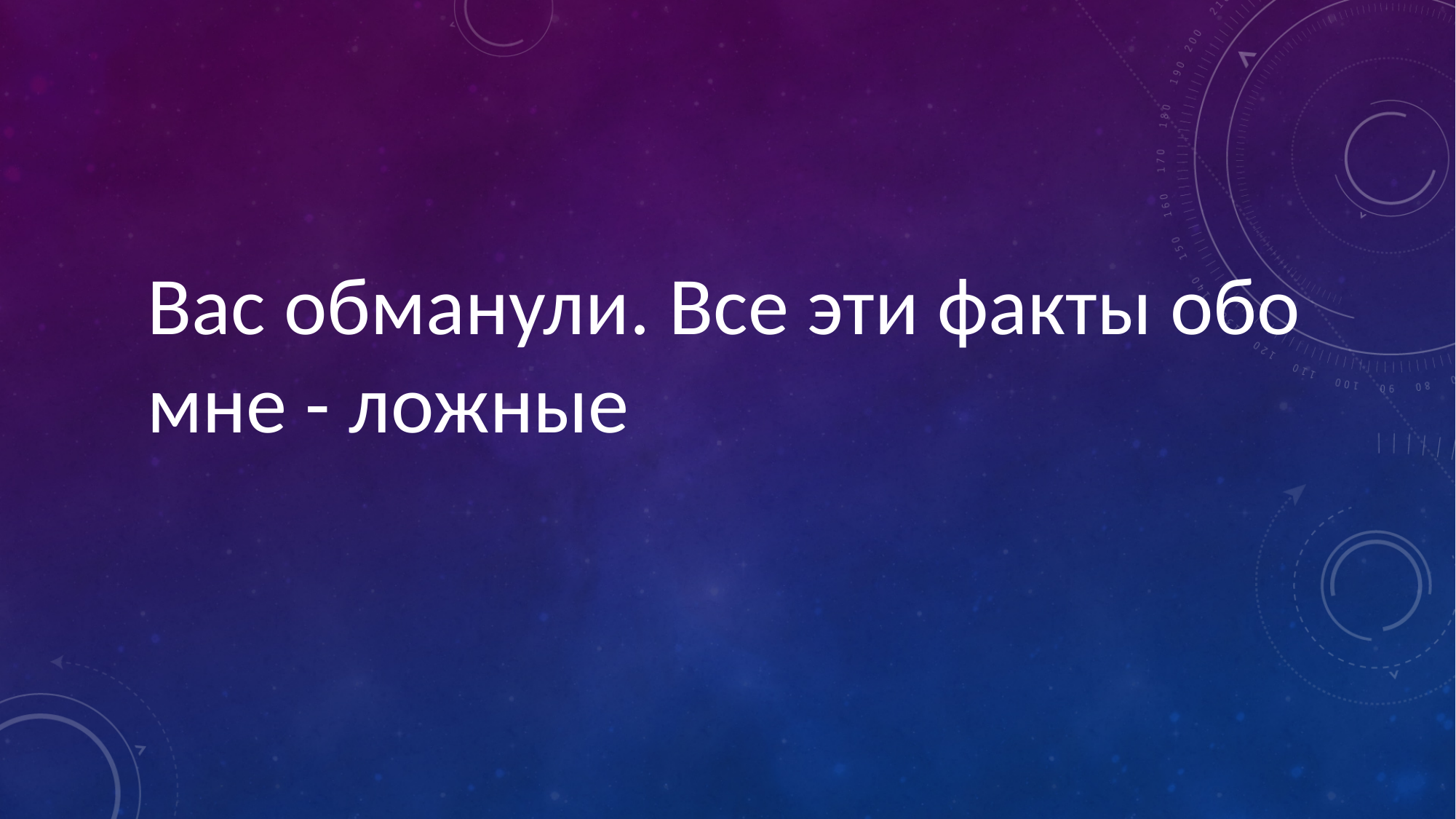

Вас обманули. Все эти факты обо мне - ложные